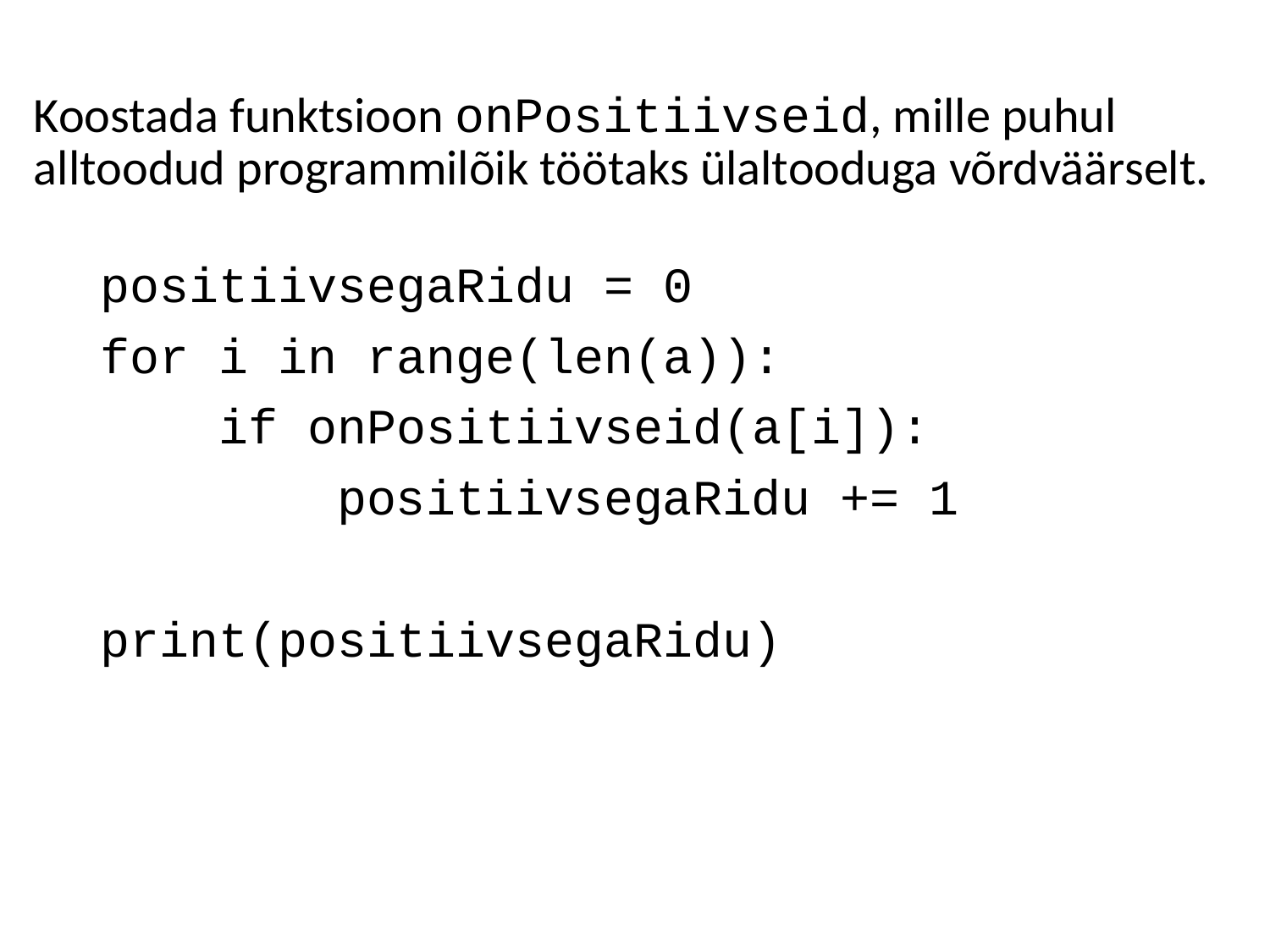

# Koostada funktsioon onPositiivseid, mille puhul alltoodud programmilõik töötaks ülaltooduga võrdväärselt.
positiivsegaRidu = 0
for i in range(len(a)):
    if onPositiivseid(a[i]):
        positiivsegaRidu += 1

print(positiivsegaRidu)